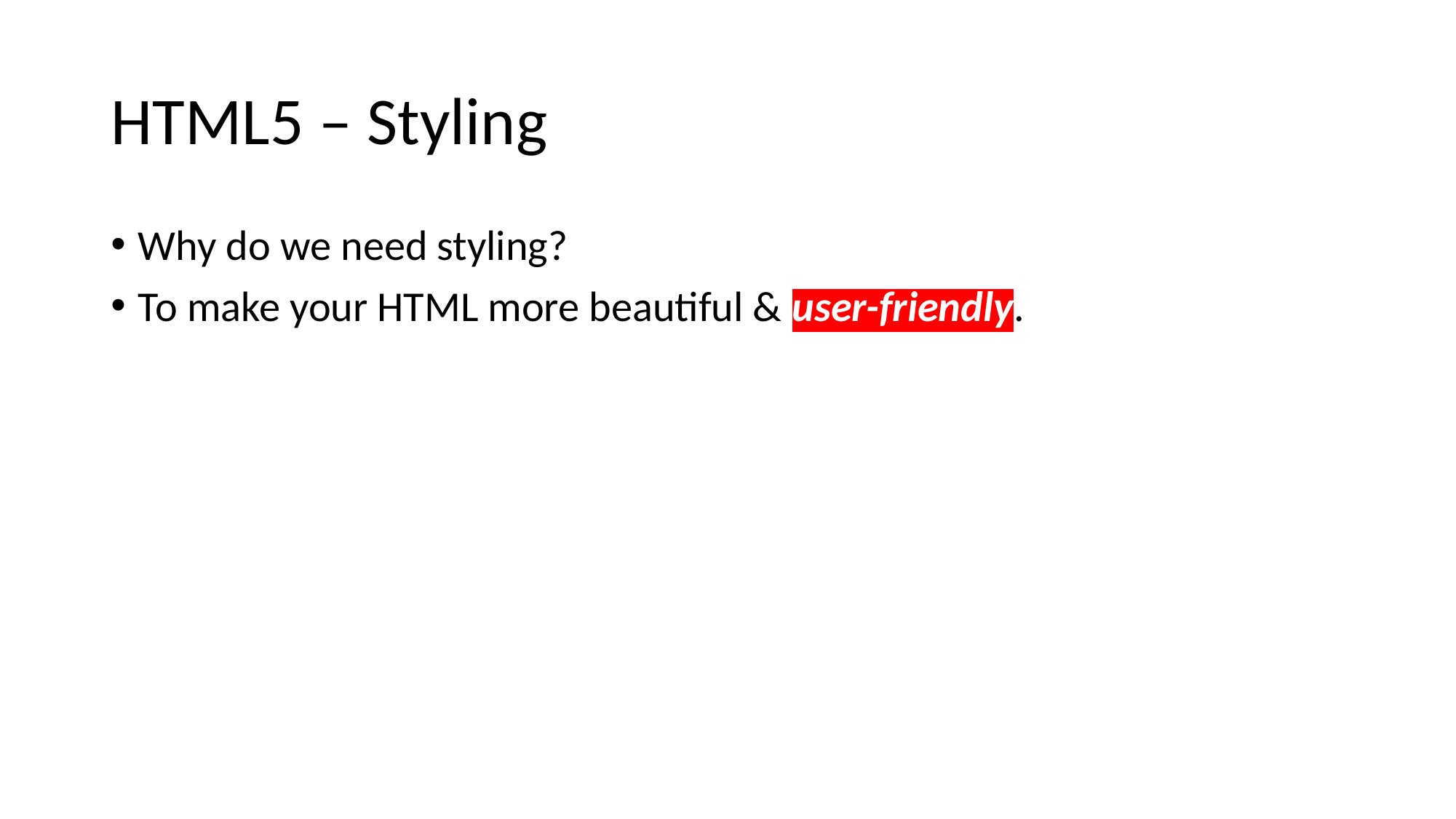

# HTML5 – Styling
Why do we need styling?
To make your HTML more beautiful & user-friendly.